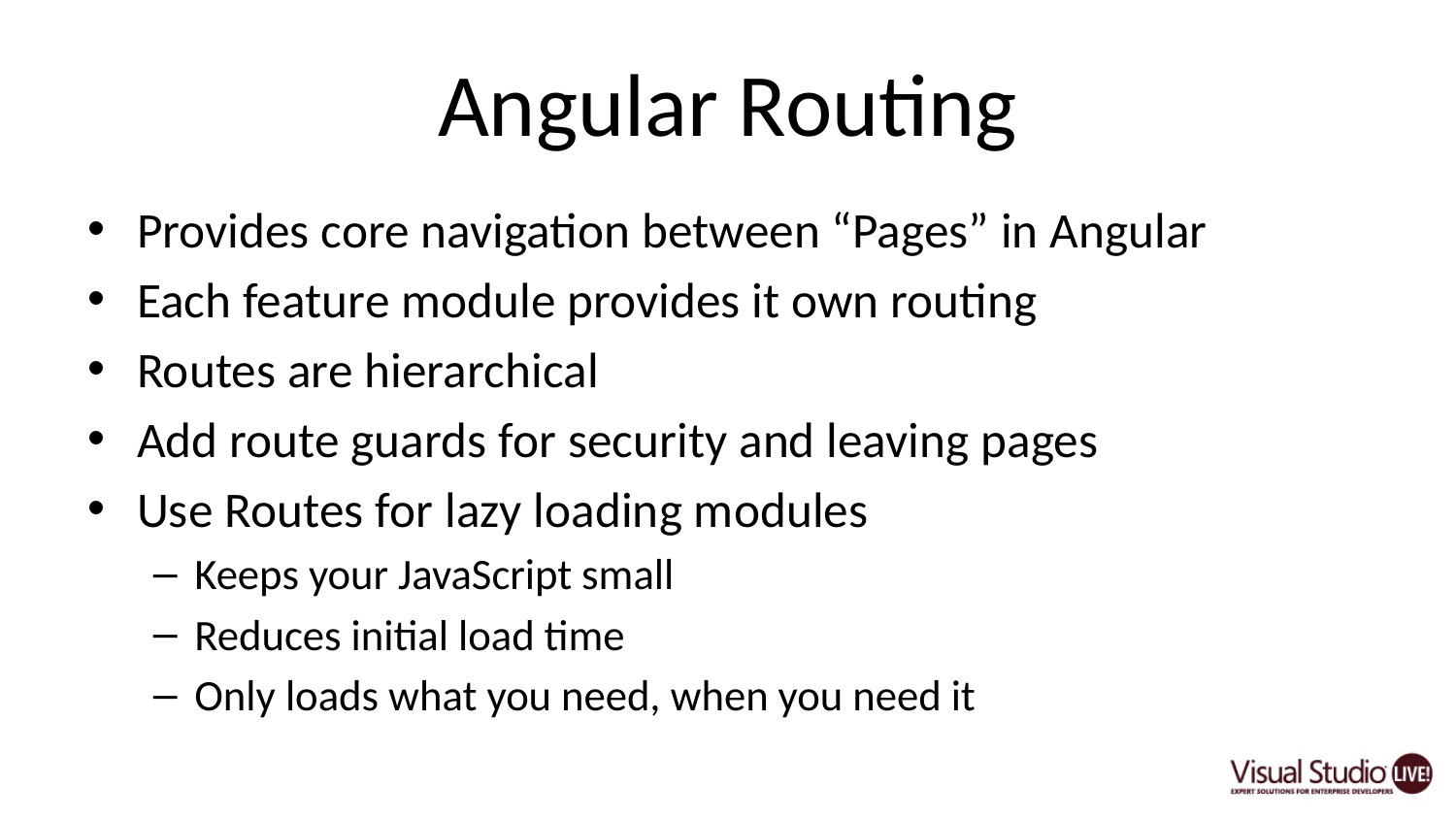

# Angular Routing
Provides core navigation between “Pages” in Angular
Each feature module provides it own routing
Routes are hierarchical
Add route guards for security and leaving pages
Use Routes for lazy loading modules
Keeps your JavaScript small
Reduces initial load time
Only loads what you need, when you need it